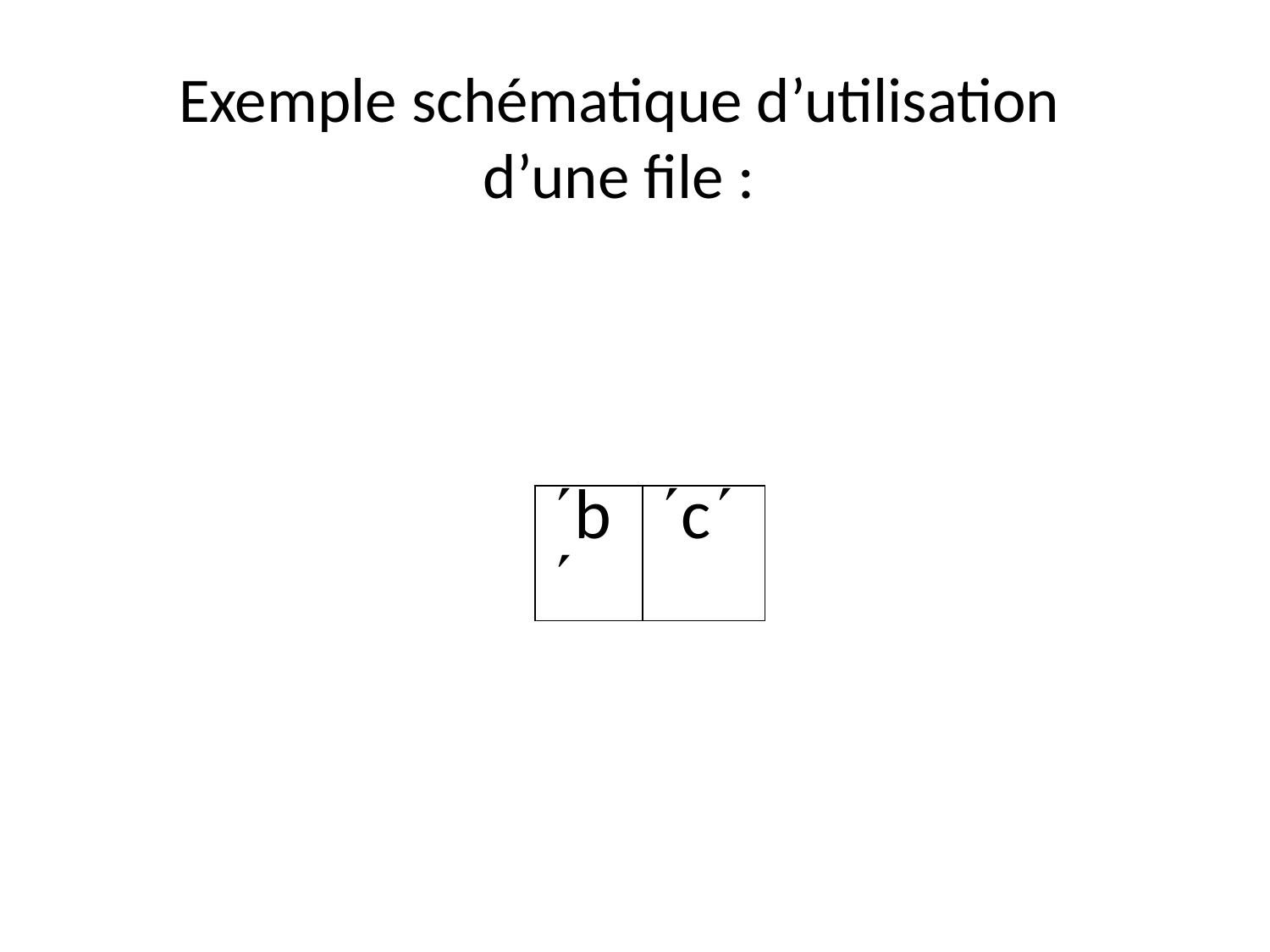

# Exemple schématique d’utilisation d’une file :
| ′b′ | ′c′ |
| --- | --- |